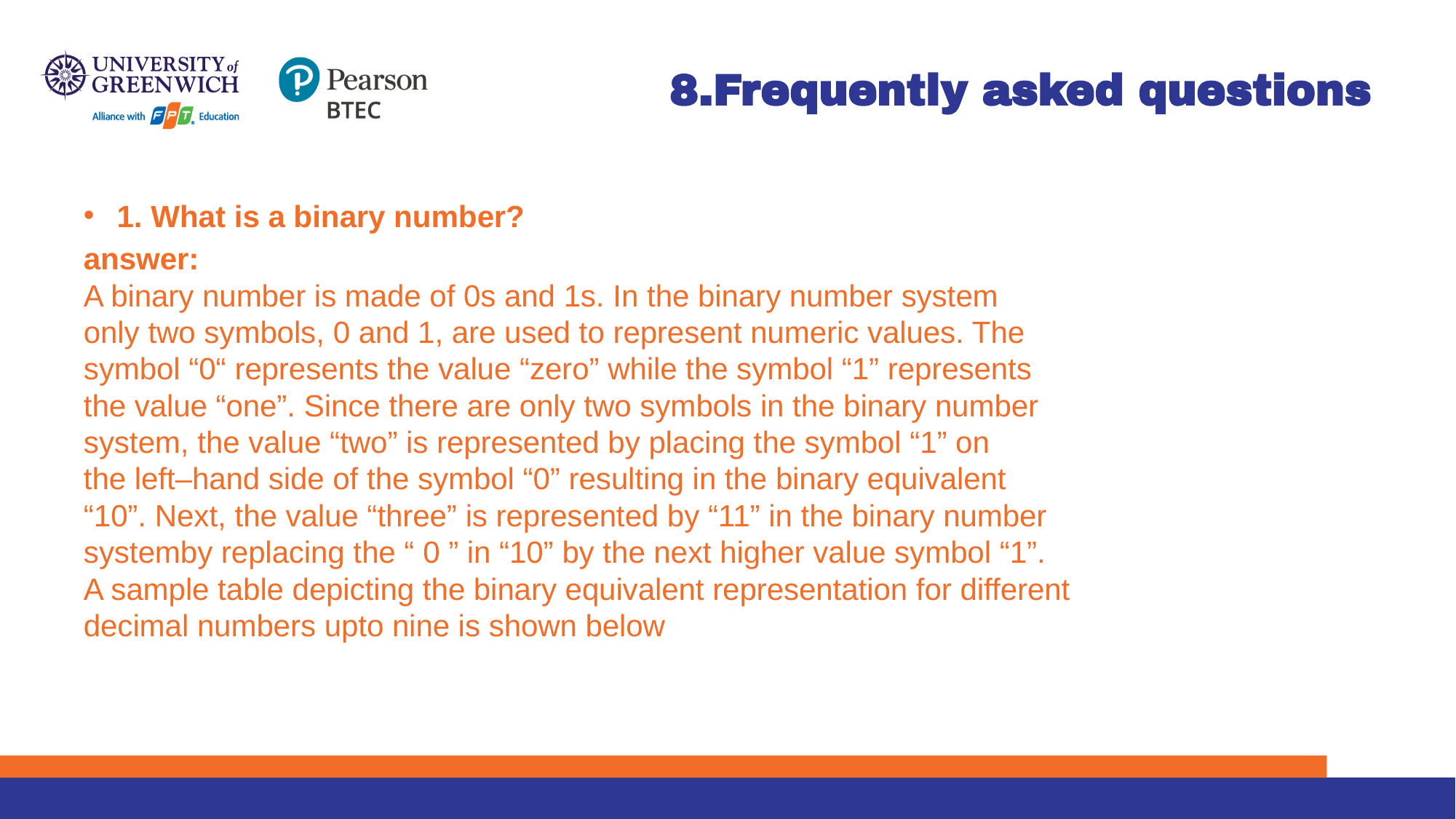

# 8.Frequently asked questions
1. What is a binary number?
answer:
A binary number is made of 0s and 1s. In the binary number system
only two symbols, 0 and 1, are used to represent numeric values. The
symbol “0“ represents the value “zero” while the symbol “1” represents
the value “one”. Since there are only two symbols in the binary number
system, the value “two” is represented by placing the symbol “1” on
the left–hand side of the symbol “0” resulting in the binary equivalent
“10”. Next, the value “three” is represented by “11” in the binary number
systemby replacing the “ 0 ” in “10” by the next higher value symbol “1”.
A sample table depicting the binary equivalent representation for different
decimal numbers upto nine is shown below